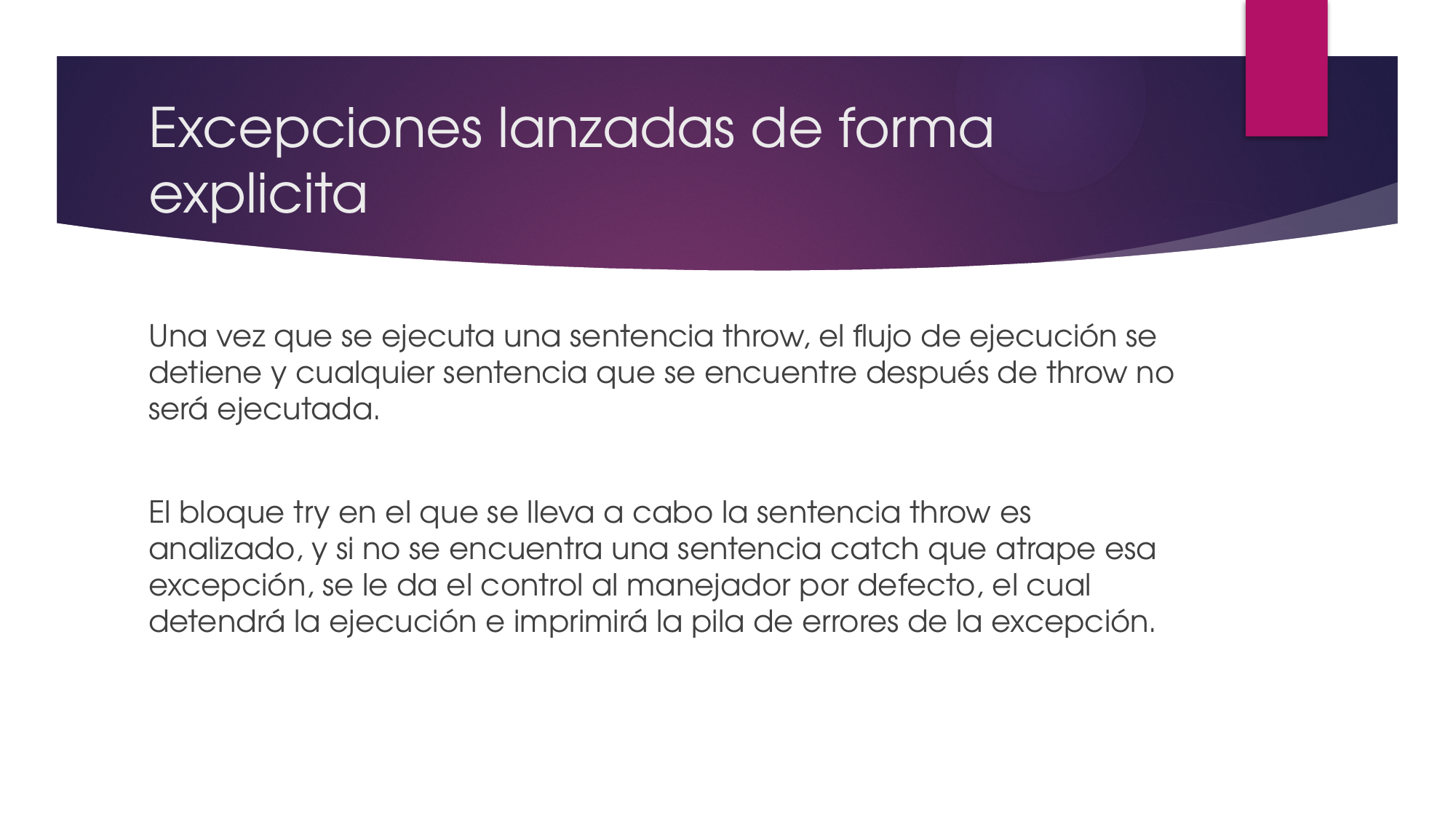

# Excepciones lanzadas de forma explicita
Una vez que se ejecuta una sentencia throw, el flujo de ejecución se detiene y cualquier sentencia que se encuentre después de throw no será ejecutada.

El bloque try en el que se lleva a cabo la sentencia throw es analizado, y si no se encuentra una sentencia catch que atrape esa excepción, se le da el control al manejador por defecto, el cual detendrá la ejecución e imprimirá la pila de errores de la excepción.